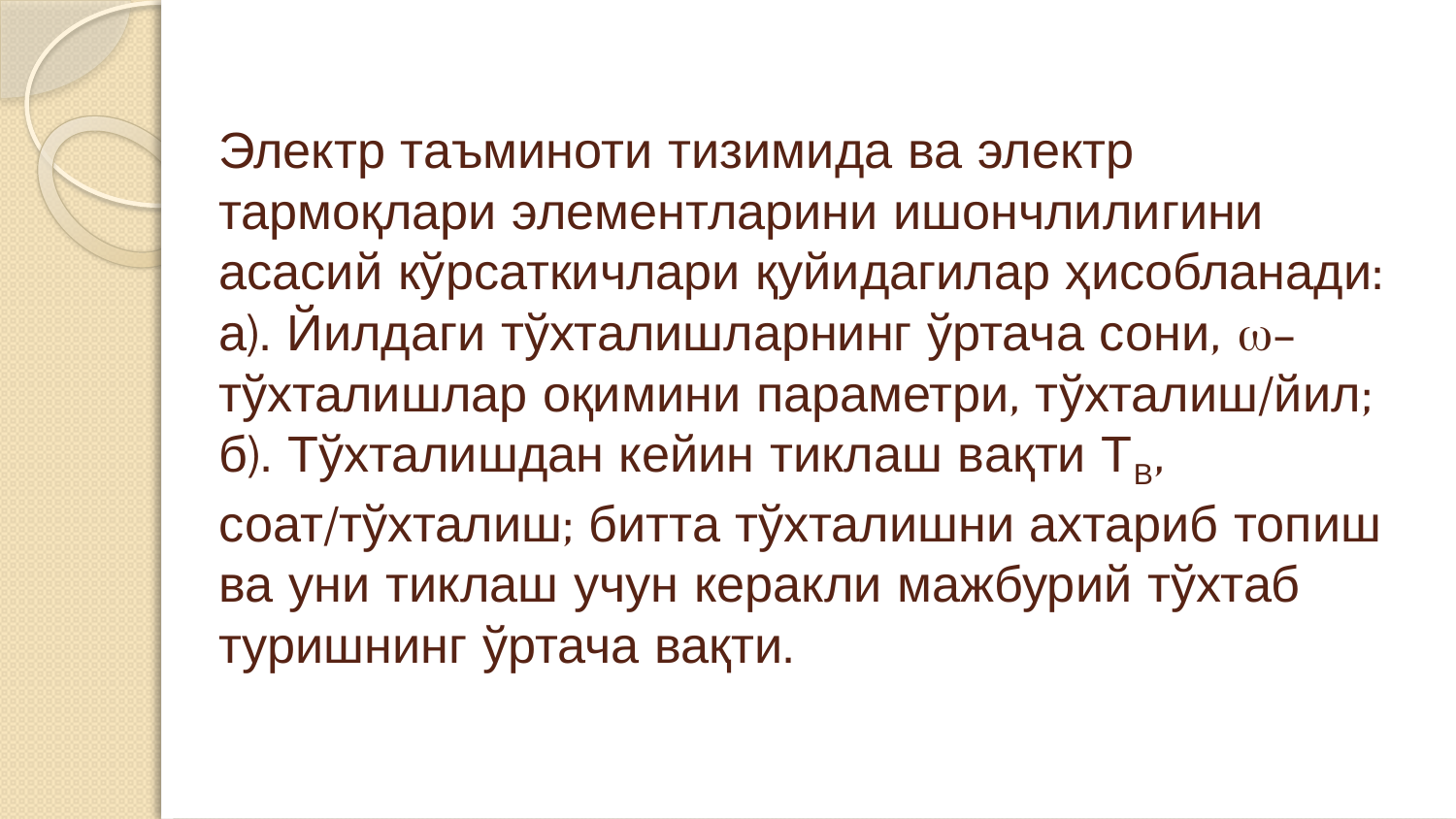

# Электр таъминоти тизимида ва электр тармоқлари элементларини ишончлилигини асасий кўрсаткичлари қуйидагилар ҳисобланади: а). Йилдаги тўхталишларнинг ўртача сони, ω–тўхталишлар оқимини параметри, тўхталиш/йил; б). Тўхталишдан кейин тиклаш вақти ТВ, соат/тўхталиш; битта тўхталишни ахтариб топиш ва уни тиклаш учун керакли мажбурий тўхтаб туришнинг ўртача вақти.